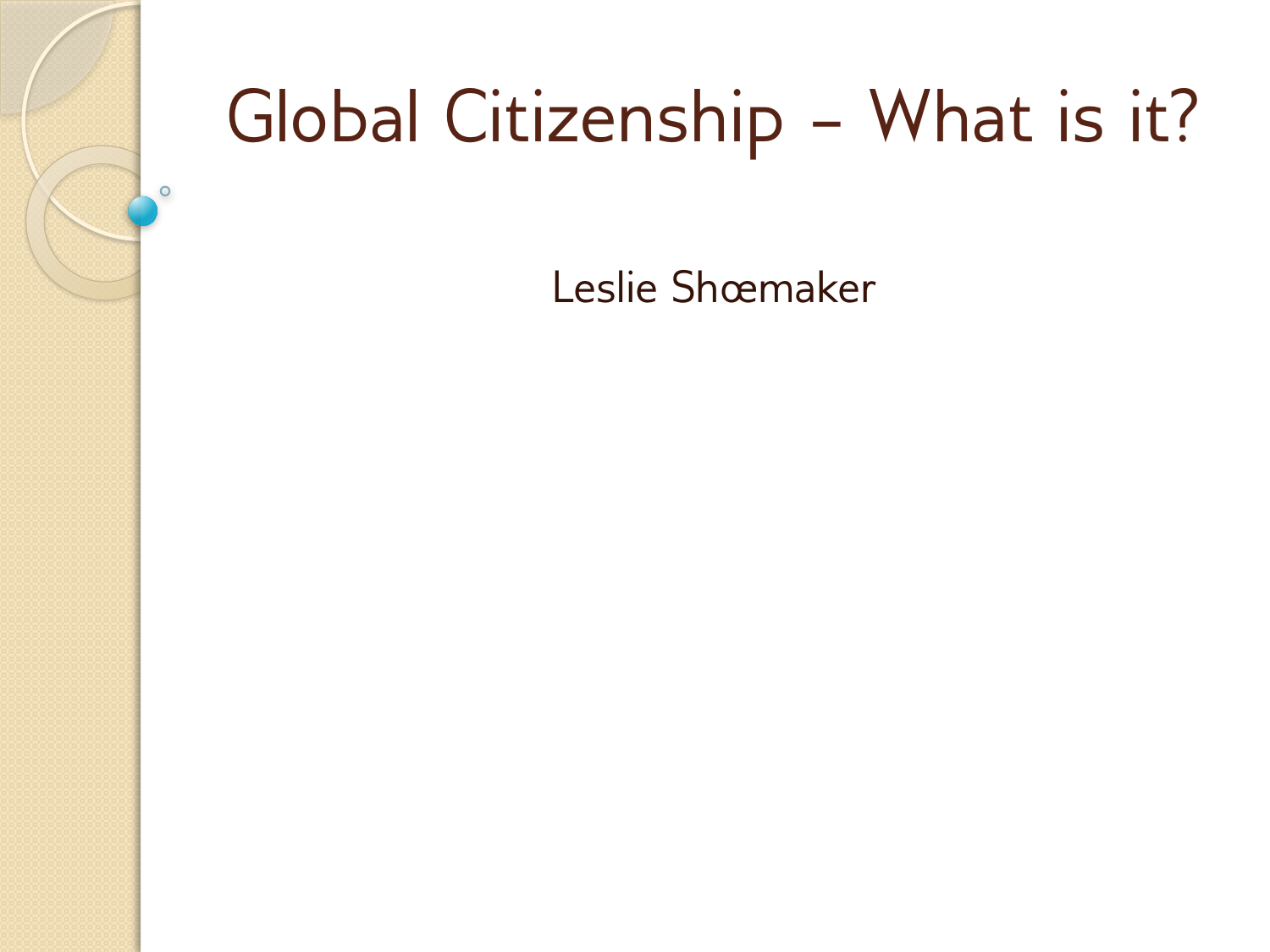

# Global Citizenship – What is it?
Leslie Shoemaker